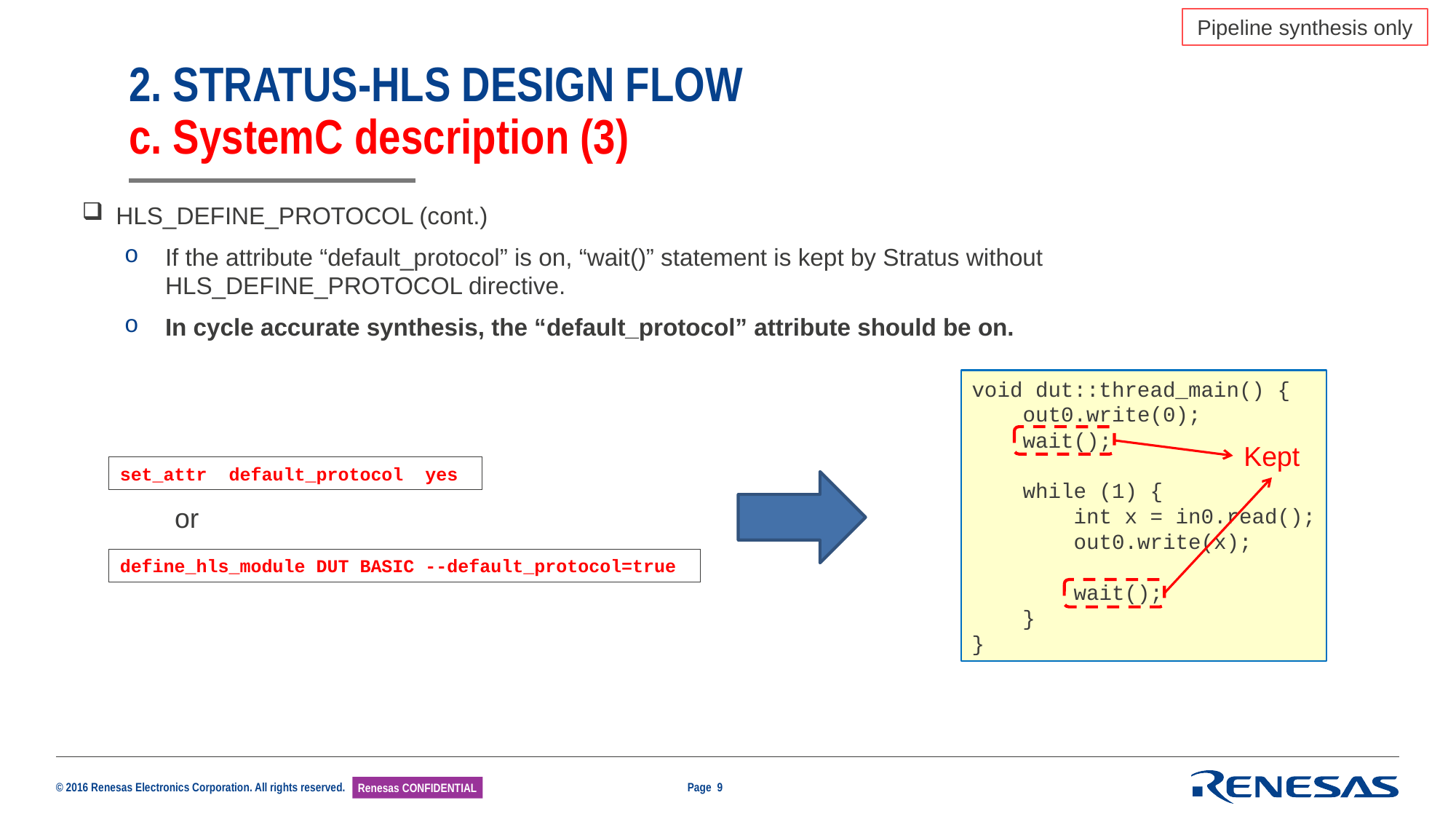

Pipeline synthesis only
# 2. STRATUS-HLS DESIGN FLOW c. SystemC description (3)
HLS_DEFINE_PROTOCOL (cont.)
If the attribute “default_protocol” is on, “wait()” statement is kept by Stratus without HLS_DEFINE_PROTOCOL directive.
In cycle accurate synthesis, the “default_protocol” attribute should be on.
void dut::thread_main() {
    out0.write(0);
    wait();

    while (1) {
        int x = in0.read();
        out0.write(x);

        wait();
    }
}

Kept
set_attr  default_protocol  yes

or
define_hls_module DUT BASIC --default_protocol=true

Page  9